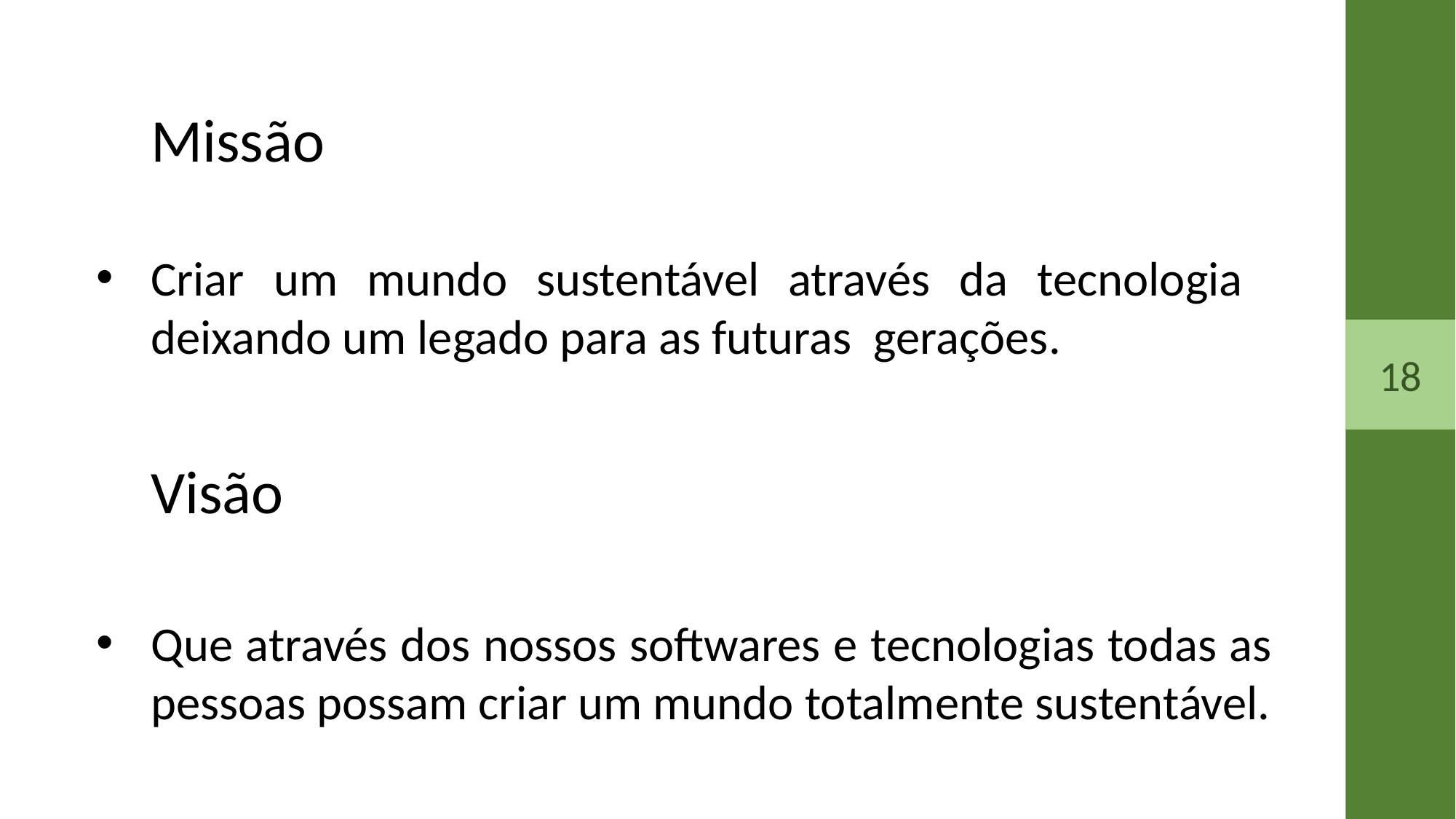

Missão

Criar um mundo sustentável através da tecnologia  deixando um legado para as futuras  gerações.
18
	Visão

Que através dos nossos softwares e tecnologias todas as pessoas possam criar um mundo totalmente sustentável.